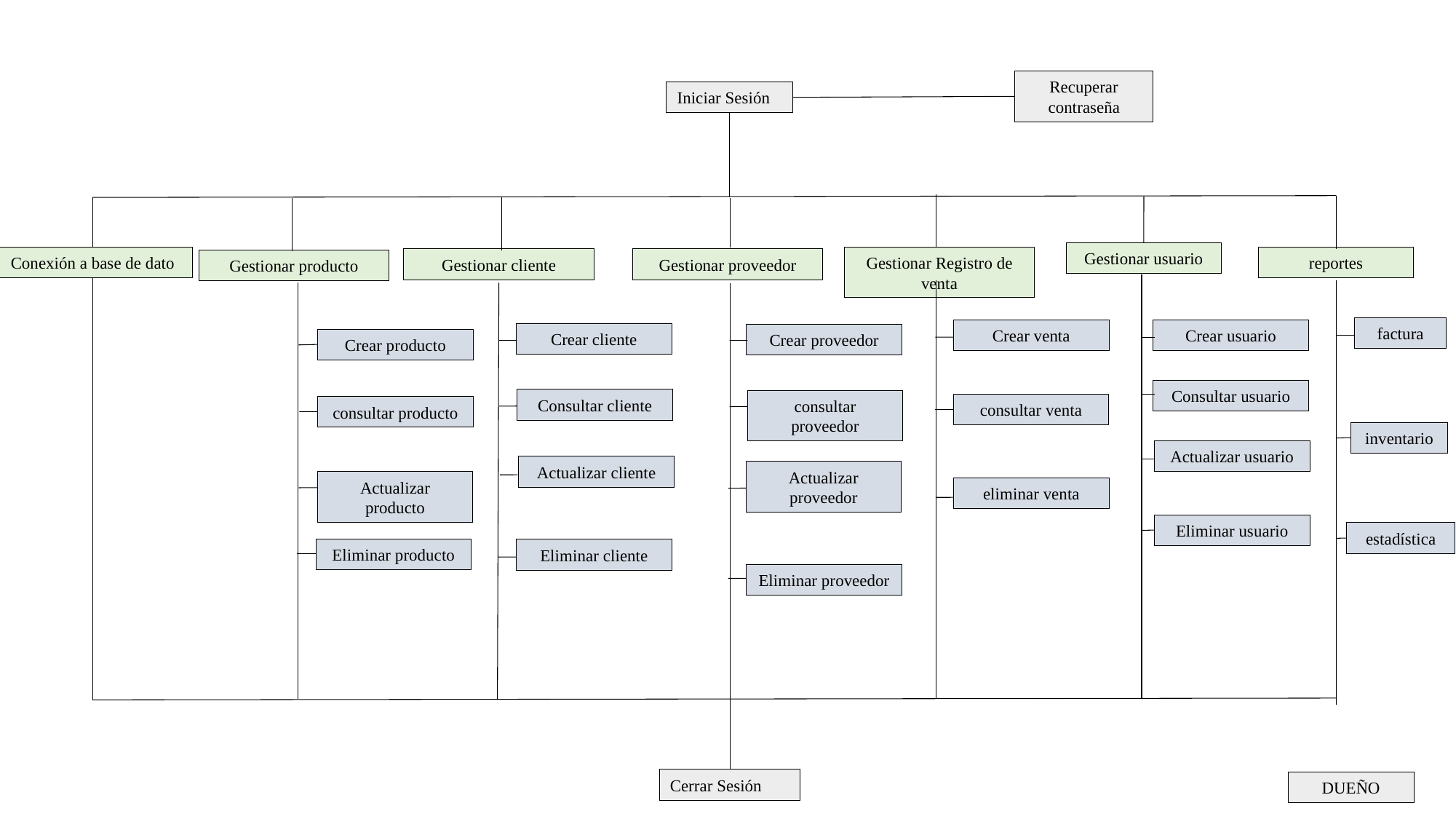

Recuperar contraseña
Iniciar Sesión
Gestionar usuario
Gestionar Registro de venta
reportes
Conexión a base de dato
Gestionar cliente
Gestionar proveedor
Gestionar producto
factura
Crear usuario
Crear venta
Crear cliente
Crear proveedor
Crear producto
Consultar usuario
Consultar cliente
consultar proveedor
consultar venta
consultar producto
inventario
Actualizar usuario
Actualizar cliente
Actualizar proveedor
Actualizar producto
eliminar venta
Eliminar usuario
estadística
Eliminar producto
Eliminar cliente
Eliminar proveedor
Cerrar Sesión
DUEÑO